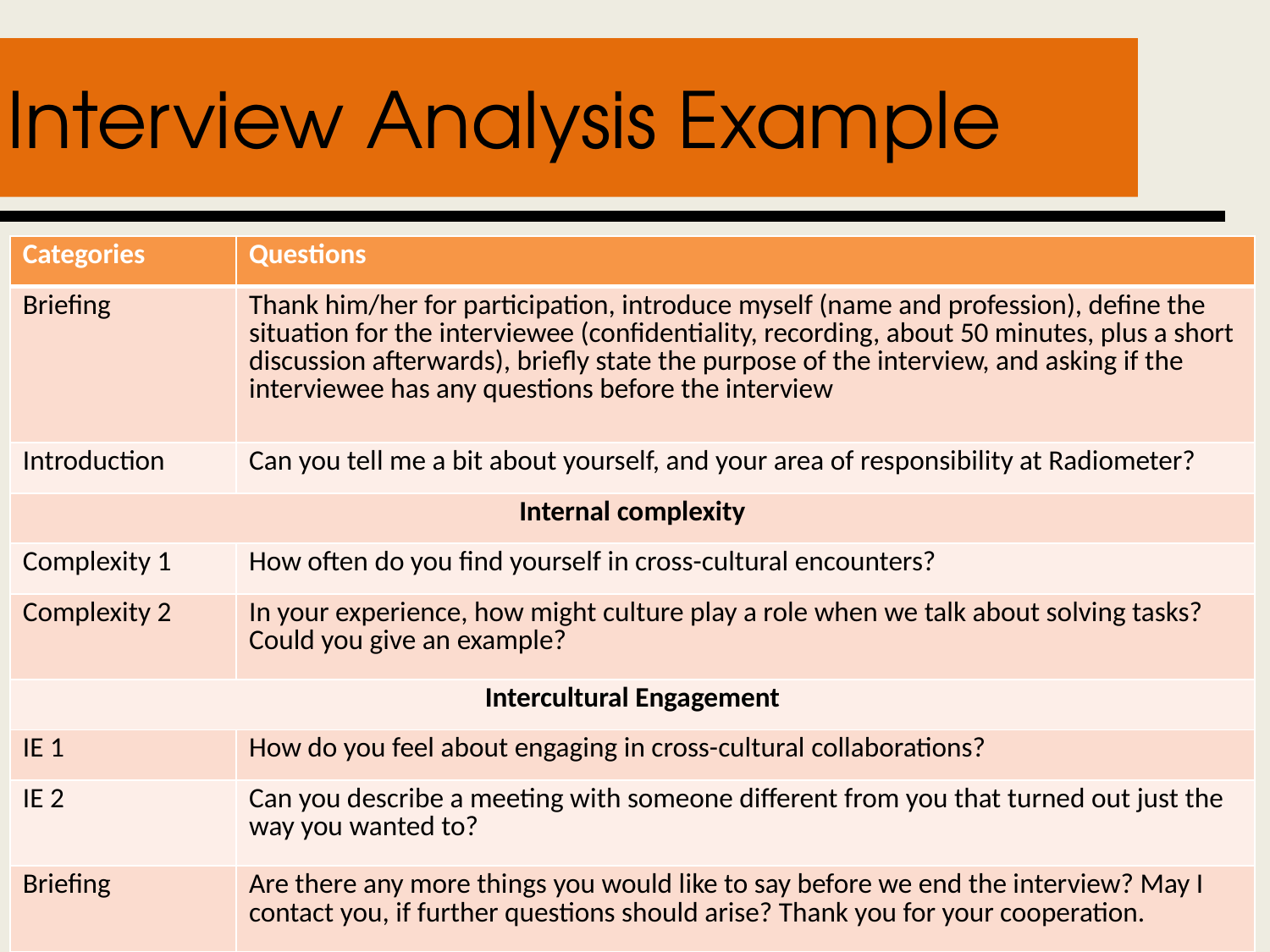

# Interview Analysis Example
| Categories | Questions |
| --- | --- |
| Briefing | Thank him/her for participation, introduce myself (name and profession), define the situation for the interviewee (confidentiality, recording, about 50 minutes, plus a short discussion afterwards), briefly state the purpose of the interview, and asking if the interviewee has any questions before the interview |
| Introduction | Can you tell me a bit about yourself, and your area of responsibility at Radiometer? |
| Internal complexity |  |
| Complexity 1 | How often do you find yourself in cross-cultural encounters? |
| Complexity 2 | In your experience, how might culture play a role when we talk about solving tasks? Could you give an example? |
| Intercultural Engagement |  |
| IE 1 | How do you feel about engaging in cross-cultural collaborations? |
| IE 2 | Can you describe a meeting with someone different from you that turned out just the way you wanted to? |
| Briefing | Are there any more things you would like to say before we end the interview? May I contact you, if further questions should arise? Thank you for your cooperation. |